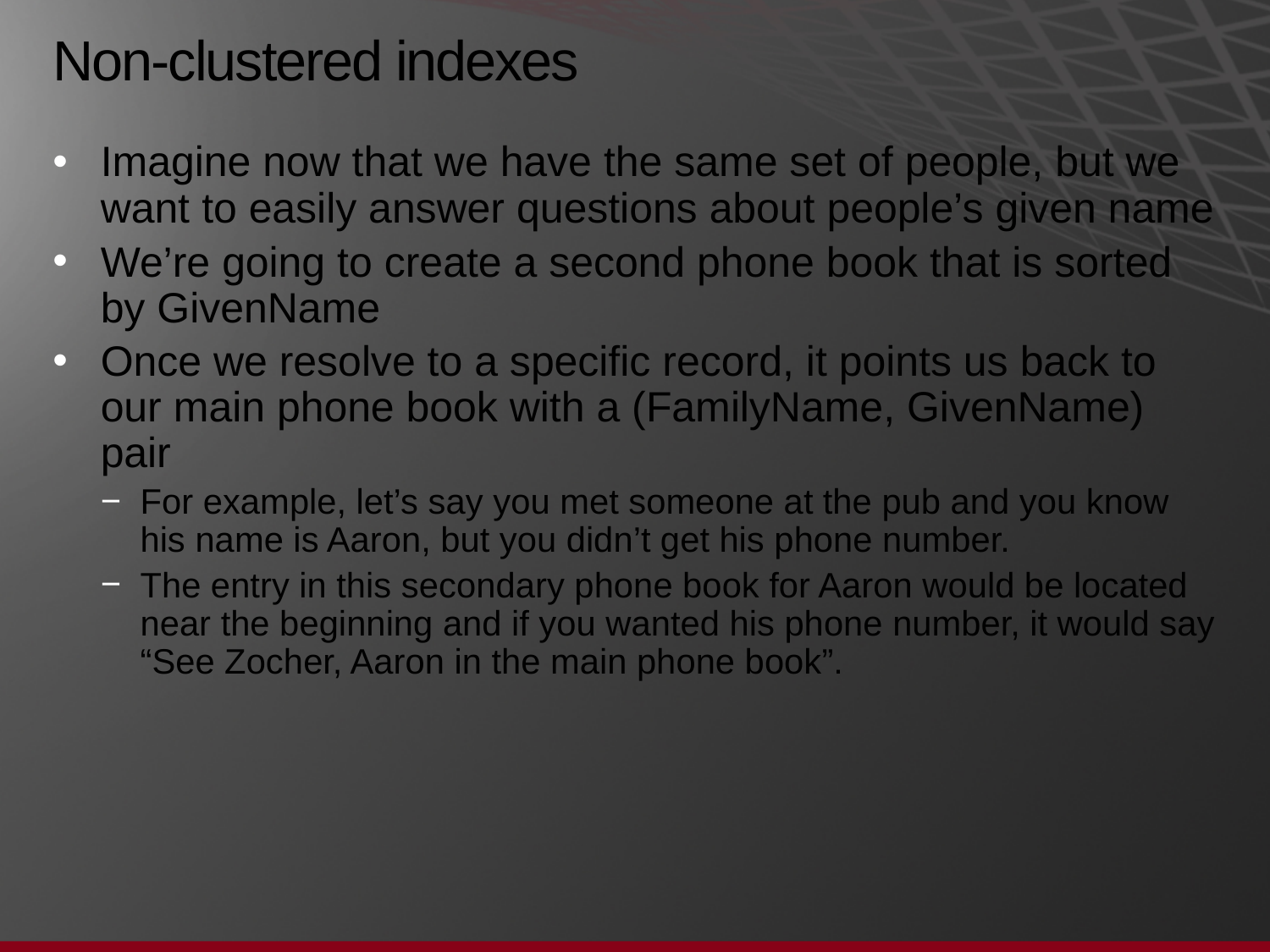

# Non-clustered indexes
Imagine now that we have the same set of people, but we want to easily answer questions about people’s given name
We’re going to create a second phone book that is sorted by GivenName
Once we resolve to a specific record, it points us back to our main phone book with a (FamilyName, GivenName) pair
For example, let’s say you met someone at the pub and you know his name is Aaron, but you didn’t get his phone number.
The entry in this secondary phone book for Aaron would be located near the beginning and if you wanted his phone number, it would say “See Zocher, Aaron in the main phone book”.